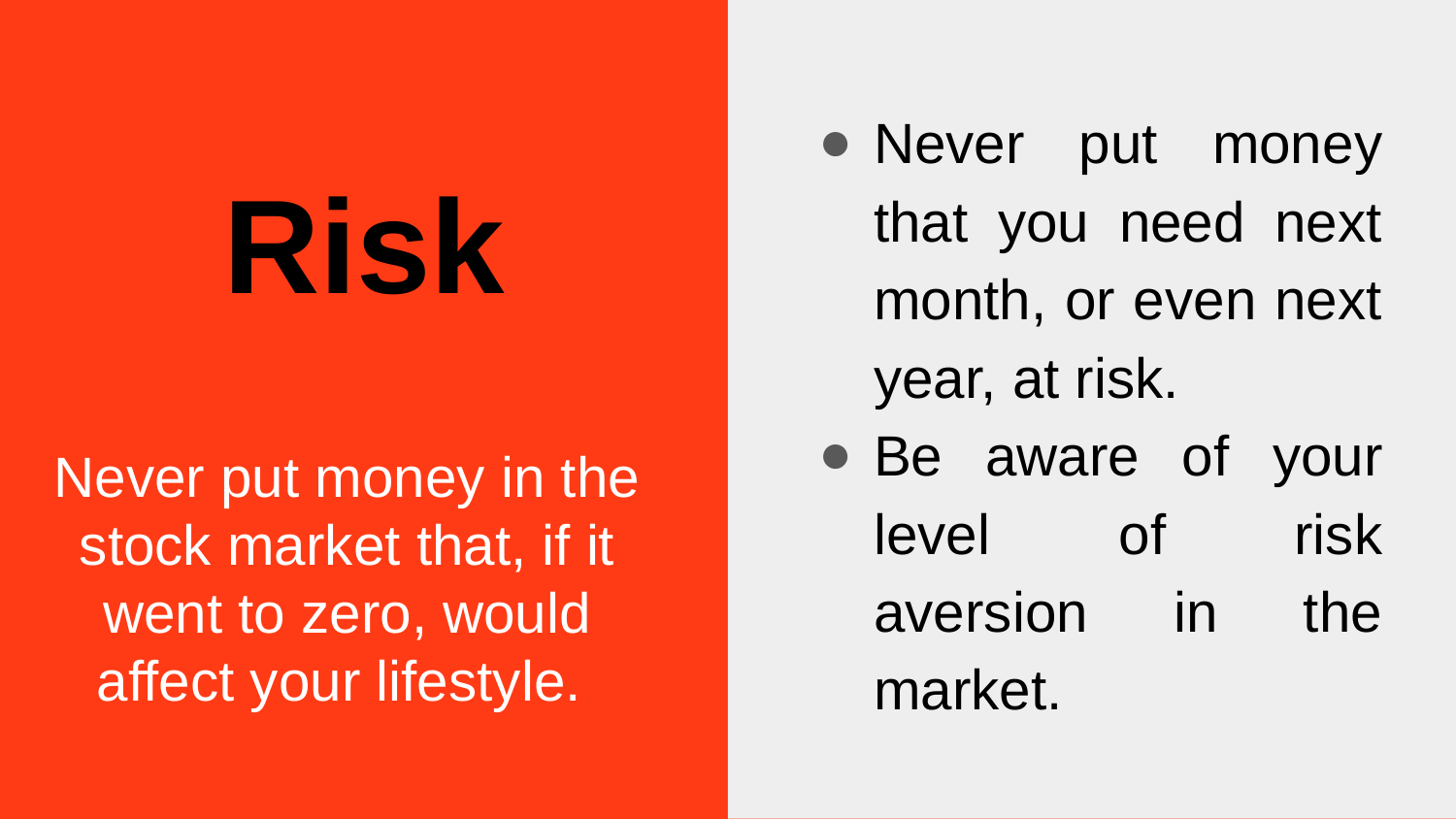

Never put money that you need next month, or even next year, at risk.
Be aware of your level of risk aversion in the market.
# Risk
Never put money in the stock market that, if it went to zero, would affect your lifestyle.